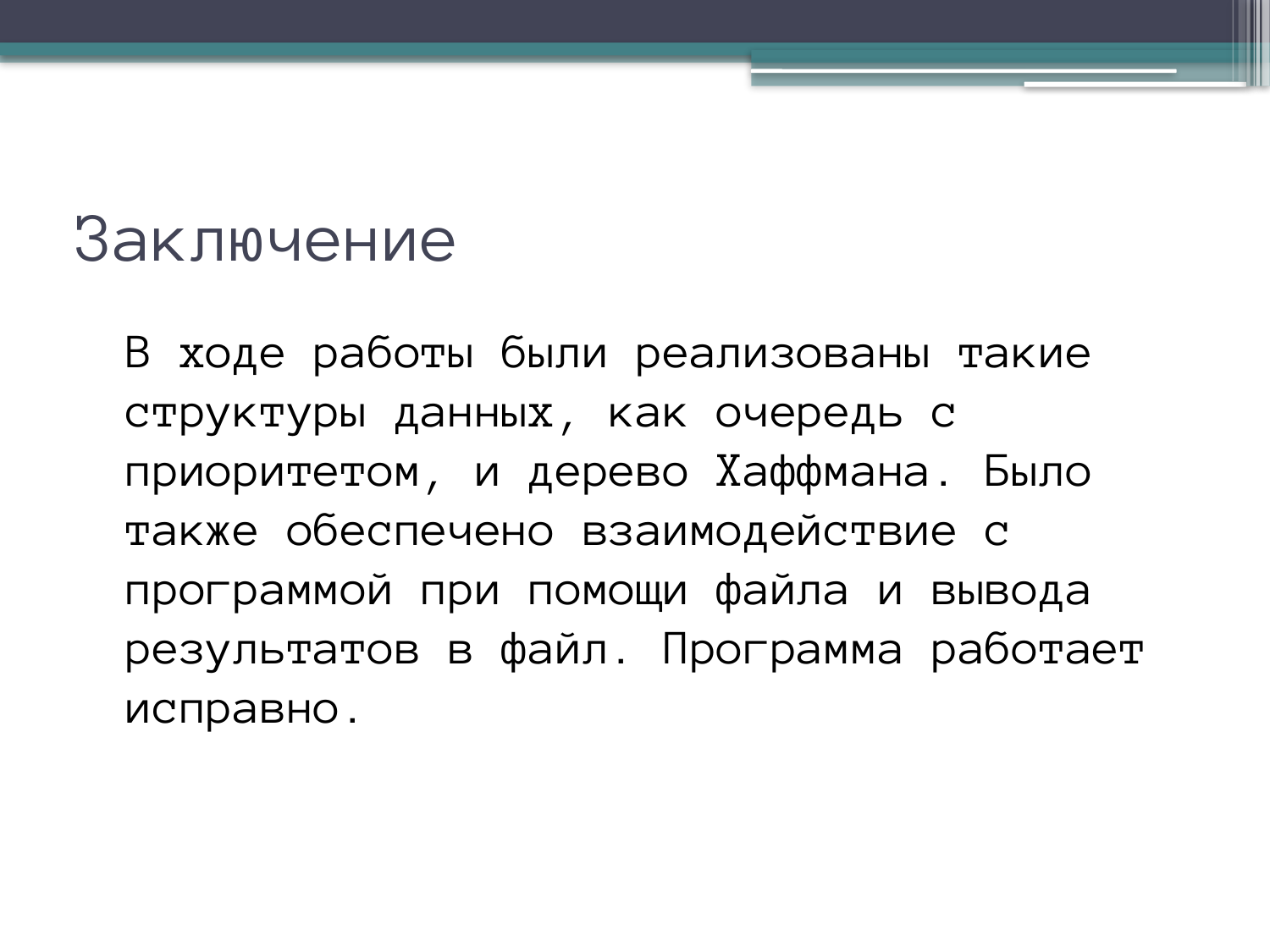

# Заключение
	В ходе работы были реализованы такие структуры данных, как очередь с приоритетом, и дерево Хаффмана. Было также обеспечено взаимодействие с программой при помощи файла и вывода результатов в файл. Программа работает исправно.